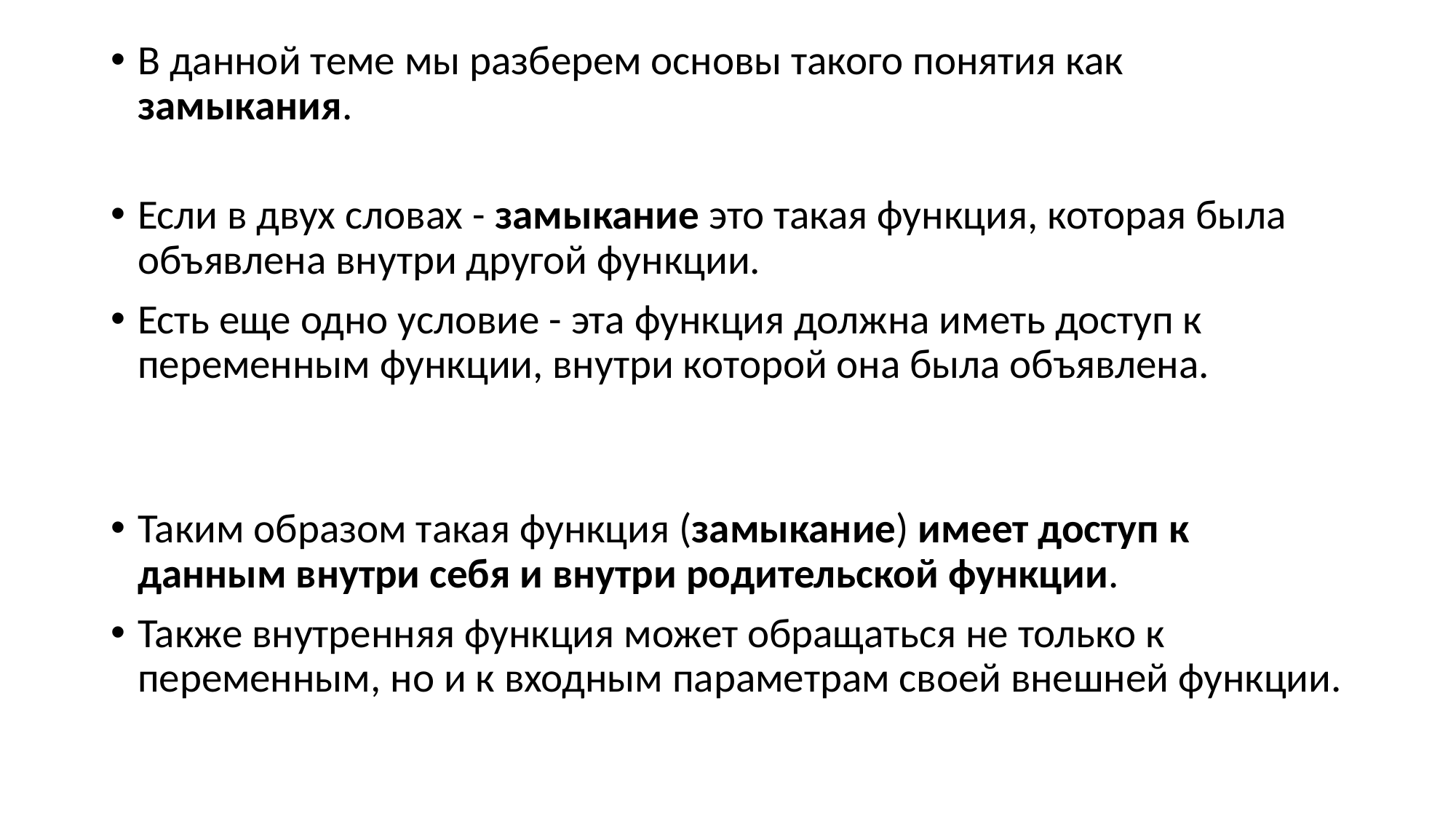

В данной теме мы разберем основы такого понятия как замыкания.
Если в двух словах - замыкание это такая функция, которая была объявлена внутри другой функции.
Есть еще одно условие - эта функция должна иметь доступ к переменным функции, внутри которой она была объявлена.

Таким образом такая функция (замыкание) имеет доступ к данным внутри себя и внутри родительской функции.
Также внутренняя функция может обращаться не только к переменным, но и к входным параметрам своей внешней функции.